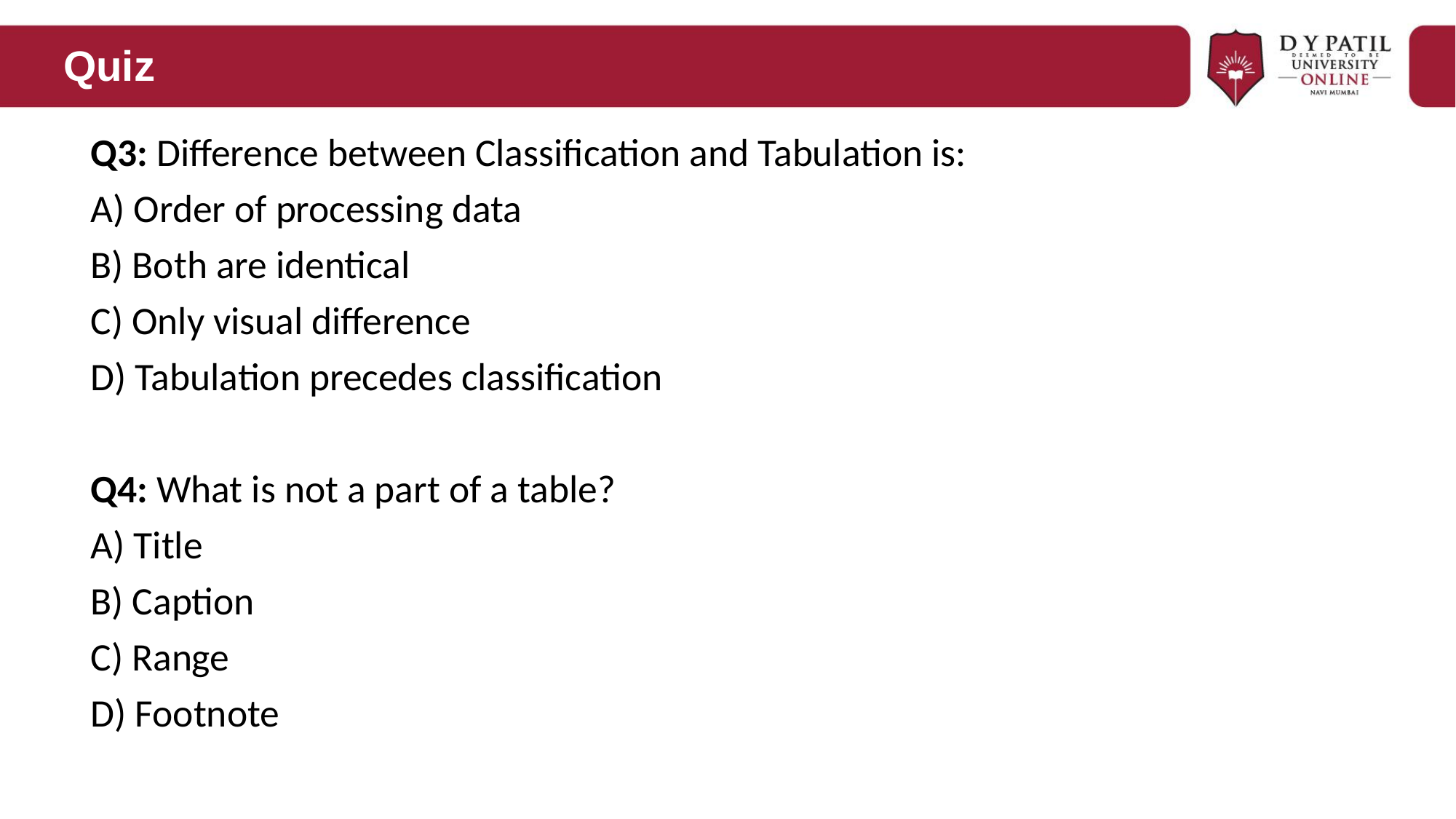

# Quiz
Q3: Difference between Classification and Tabulation is:
A) Order of processing data
B) Both are identical
C) Only visual difference
D) Tabulation precedes classification

Q4: What is not a part of a table?
A) Title
B) Caption
C) Range
D) Footnote